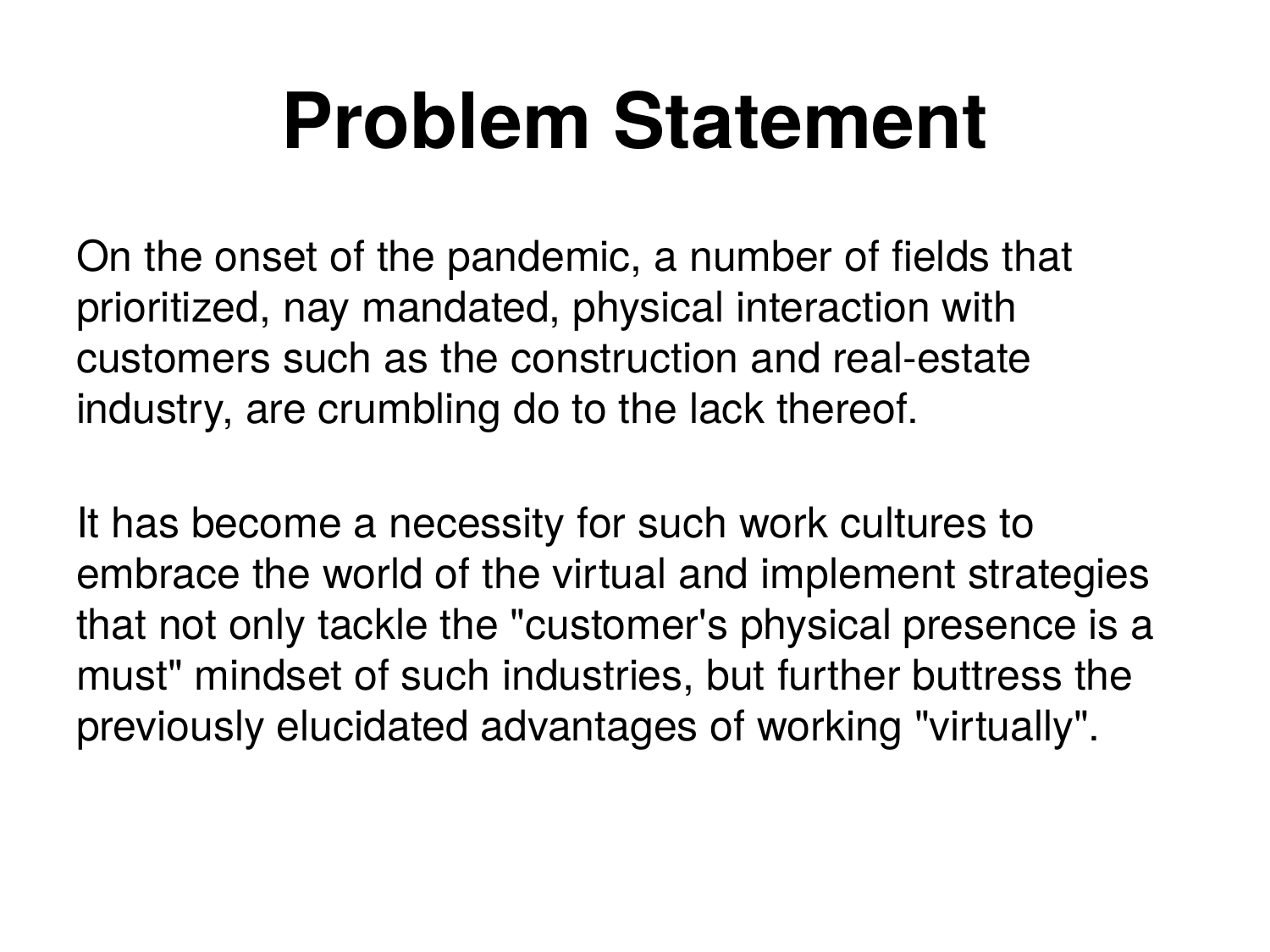

# Problem Statement
On the onset of the pandemic, a number of fields that prioritized, nay mandated, physical interaction with customers such as the construction and real-estate industry, are crumbling do to the lack thereof.

It has become a necessity for such work cultures to embrace the world of the virtual and implement strategies that not only tackle the "customer's physical presence is a must" mindset of such industries, but further buttress the previously elucidated advantages of working "virtually".